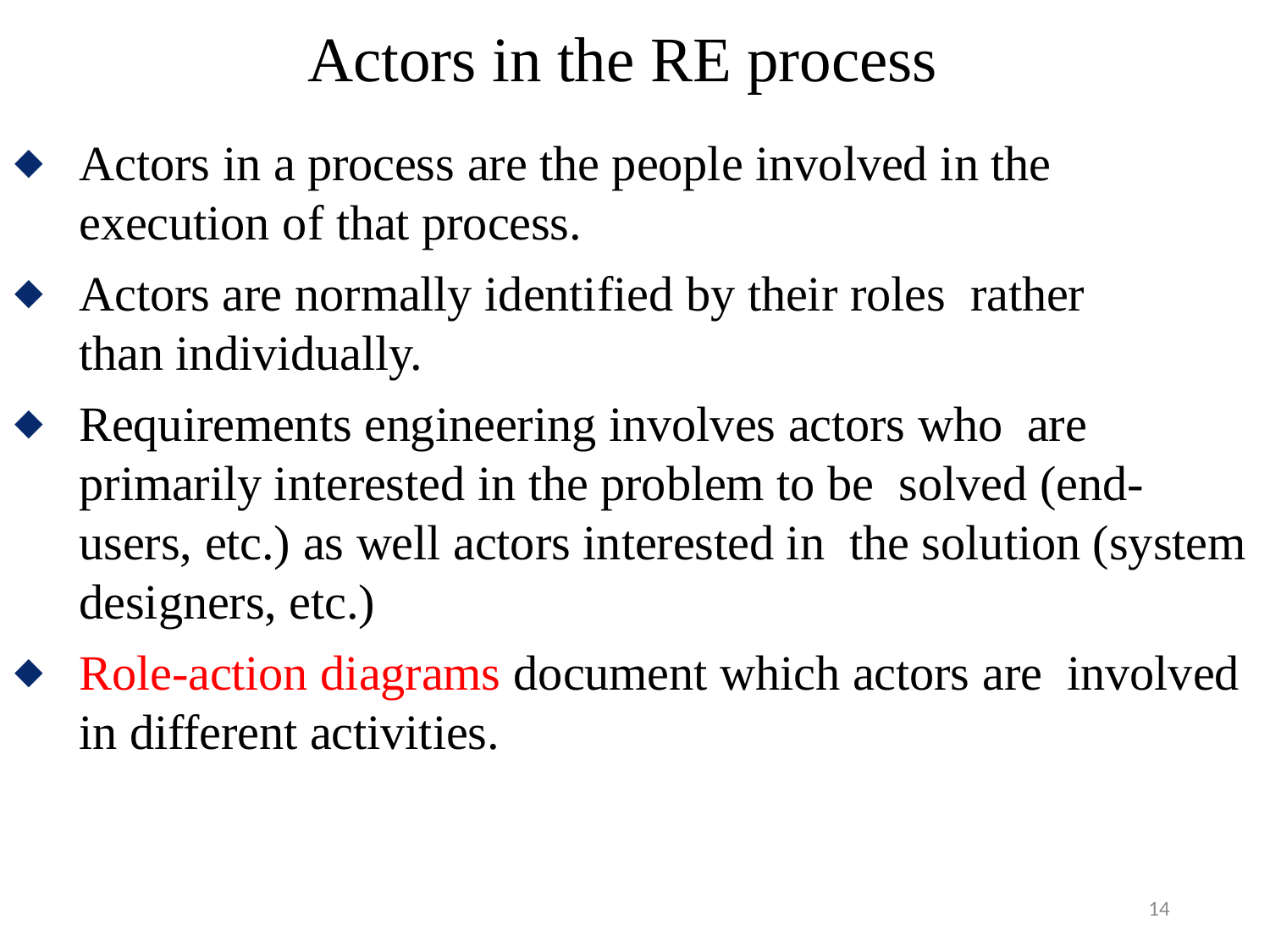

# Actors in the RE process
Actors in a process are the people involved in the  execution of that process.
Actors are normally identified by their roles  rather than individually.
Requirements engineering involves actors who  are primarily interested in the problem to be  solved (end-users, etc.) as well actors interested in  the solution (system designers, etc.)
Role-action diagrams document which actors are  involved in different activities.

14